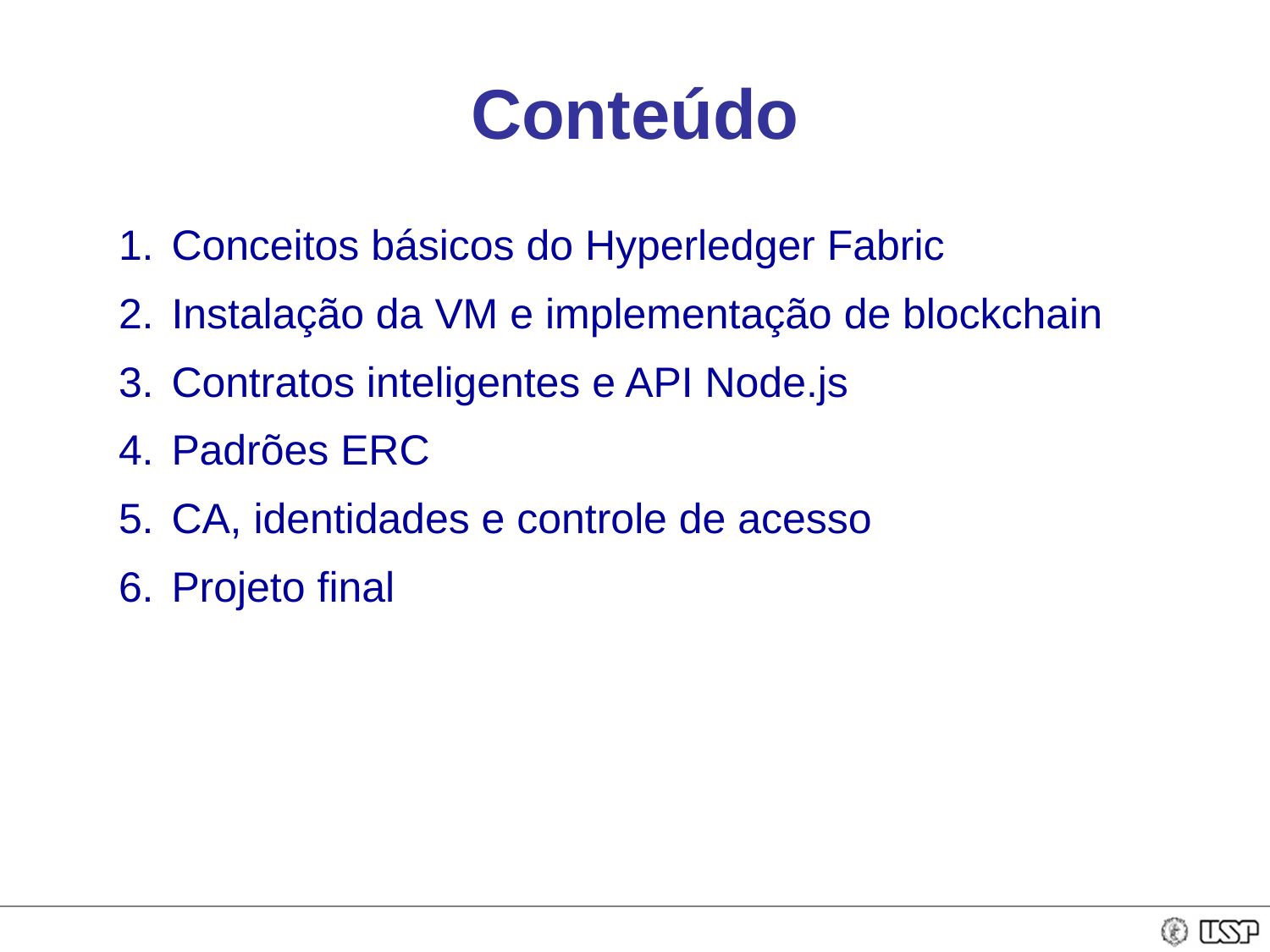

# Conteúdo
Conceitos básicos do Hyperledger Fabric
Instalação da VM e implementação de blockchain
Contratos inteligentes e API Node.js
Padrões ERC
CA, identidades e controle de acesso
Projeto final